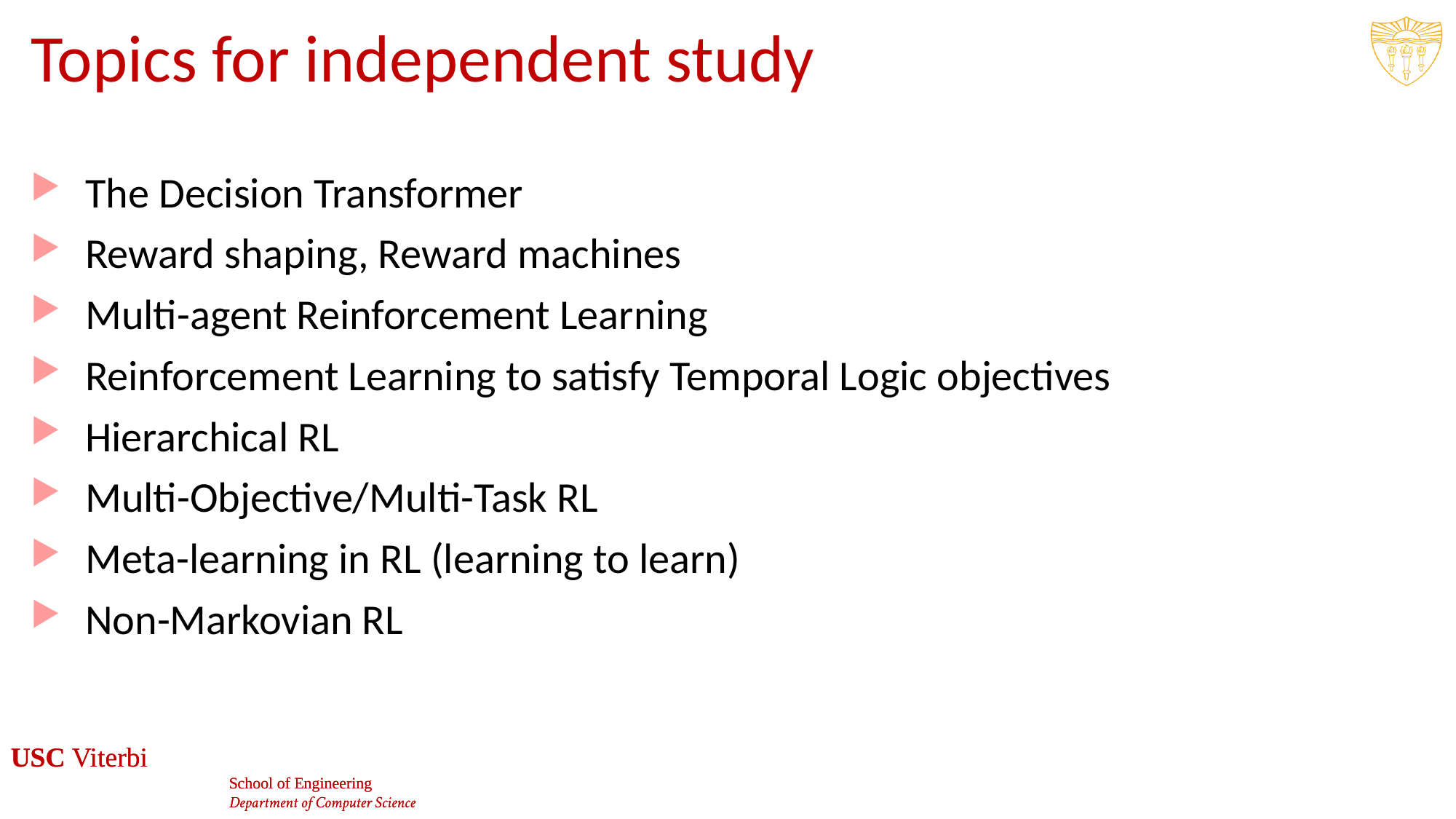

# Topics for independent study
The Decision Transformer
Reward shaping, Reward machines
Multi-agent Reinforcement Learning
Reinforcement Learning to satisfy Temporal Logic objectives
Hierarchical RL
Multi-Objective/Multi-Task RL
Meta-learning in RL (learning to learn)
Non-Markovian RL
55